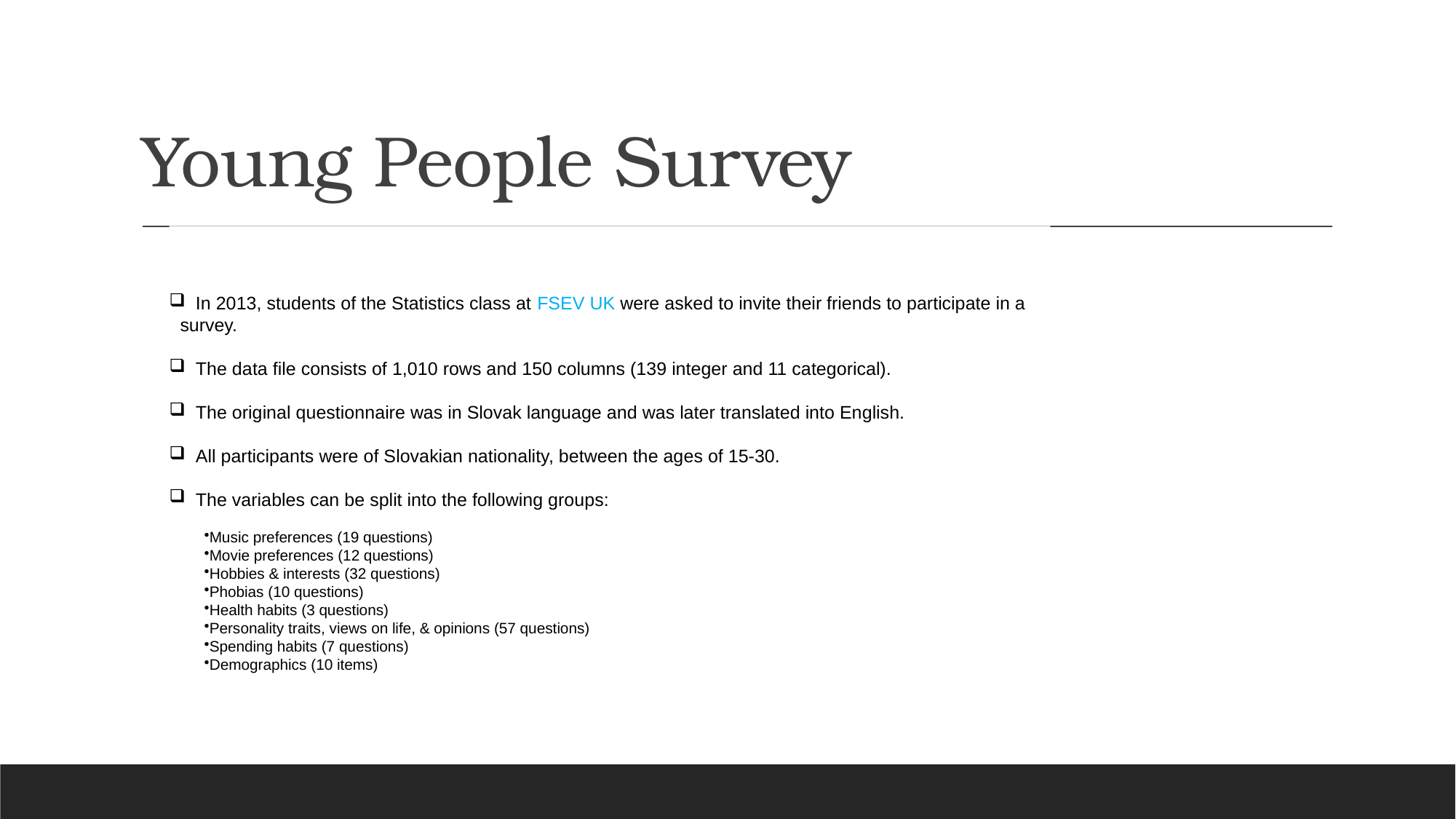

# Young People Survey
  In 2013, students of the Statistics class at FSEV UK were asked to invite their friends to participate in a survey.

  The data file consists of 1,010 rows and 150 columns (139 integer and 11 categorical).

  The original questionnaire was in Slovak language and was later translated into English.

  All participants were of Slovakian nationality, between the ages of 15-30.

  The variables can be split into the following groups:

Music preferences (19 questions)
Movie preferences (12 questions)
Hobbies & interests (32 questions)
Phobias (10 questions)
Health habits (3 questions)
Personality traits, views on life, & opinions (57 questions)
Spending habits (7 questions)
Demographics (10 items)